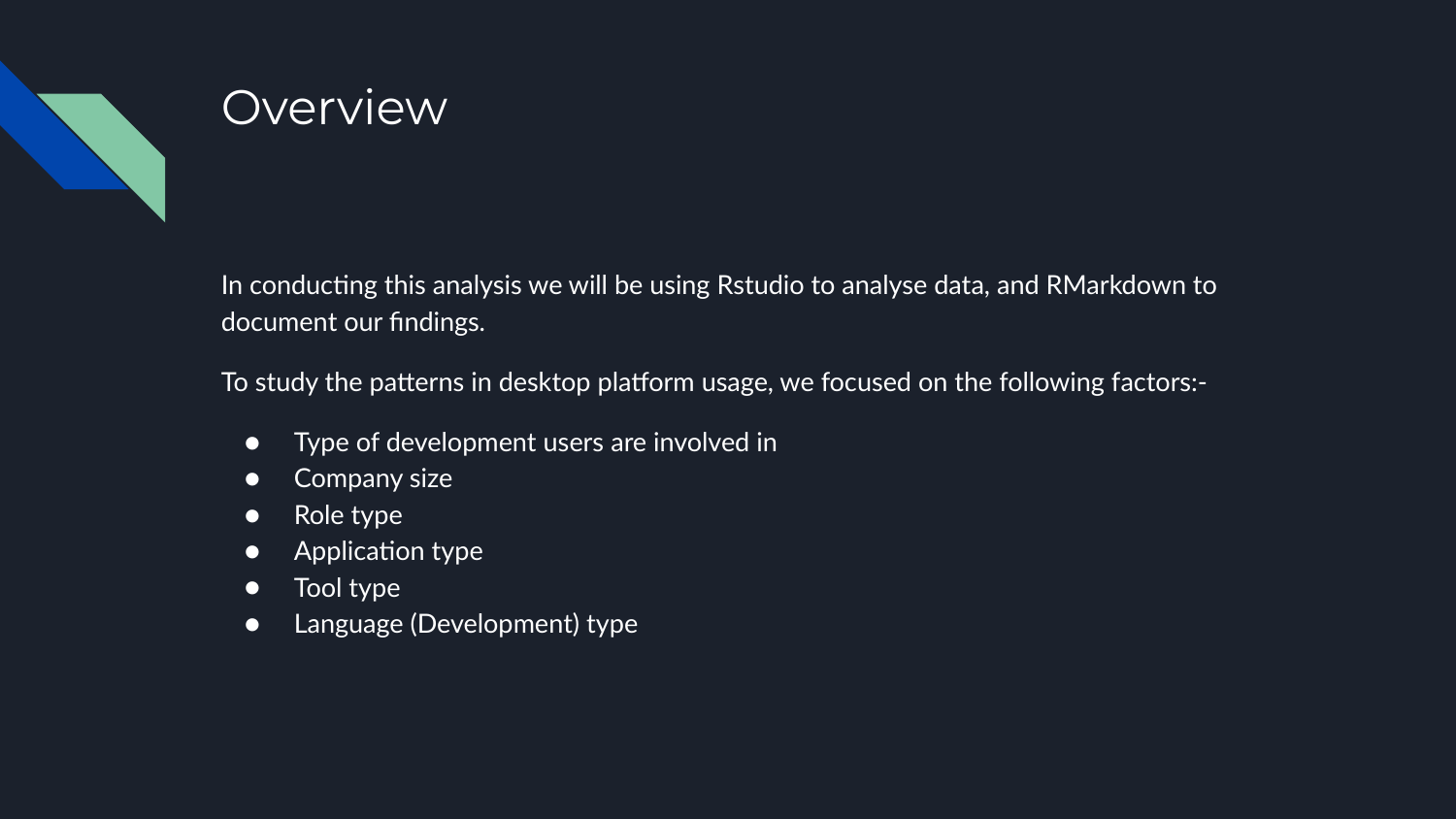

# Overview
In conducting this analysis we will be using Rstudio to analyse data, and RMarkdown to document our findings.
To study the patterns in desktop platform usage, we focused on the following factors:-
Type of development users are involved in
Company size
Role type
Application type
Tool type
Language (Development) type